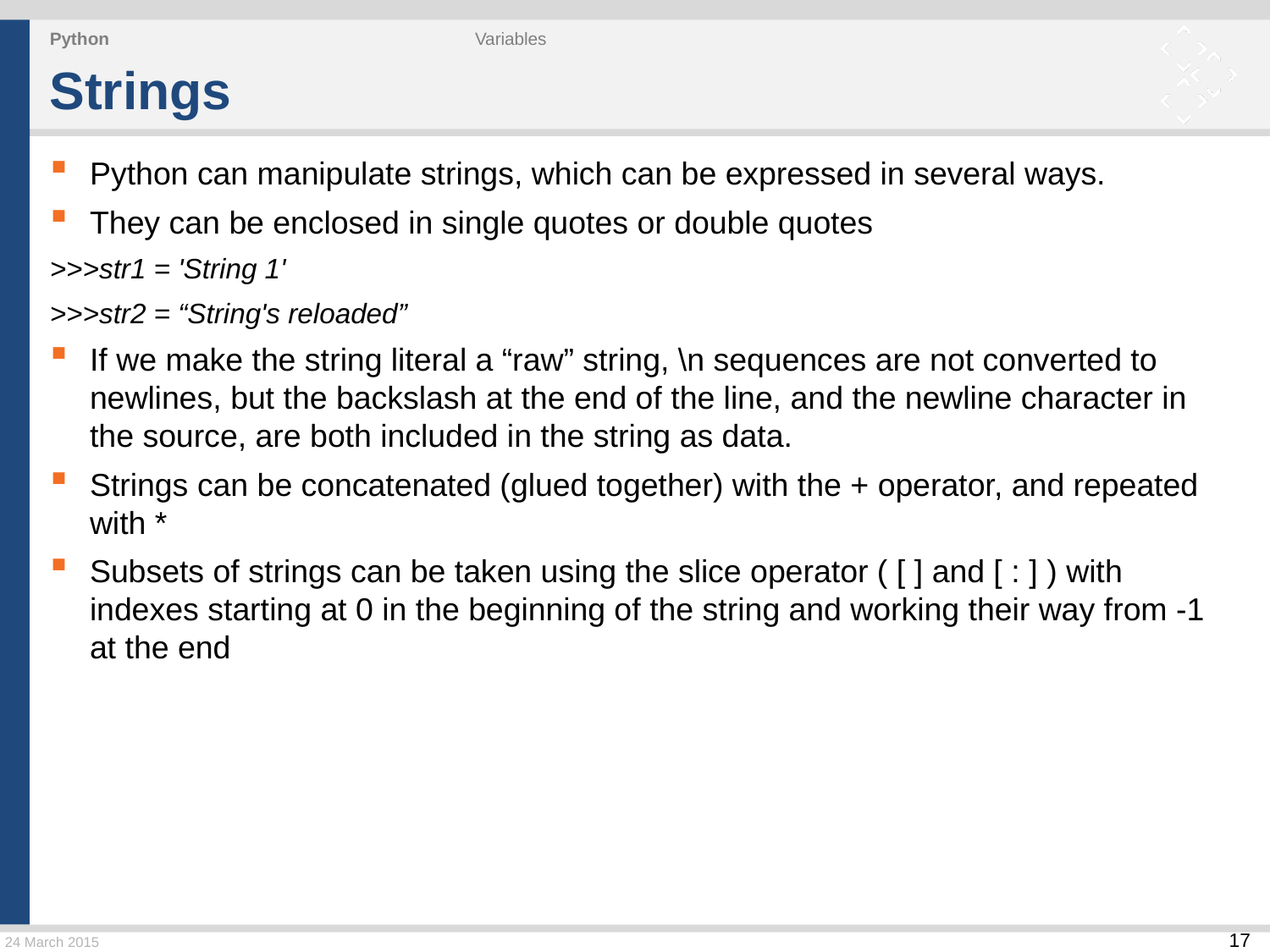

Python
Variables
Strings
Python can manipulate strings, which can be expressed in several ways.
They can be enclosed in single quotes or double quotes
>>>str1 = 'String 1'
>>>str2 = “String's reloaded”
If we make the string literal a “raw” string, \n sequences are not converted to newlines, but the backslash at the end of the line, and the newline character in the source, are both included in the string as data.
Strings can be concatenated (glued together) with the + operator, and repeated with *
Subsets of strings can be taken using the slice operator ( [ ] and [ : ] ) with indexes starting at 0 in the beginning of the string and working their way from -1 at the end
24 March 2015